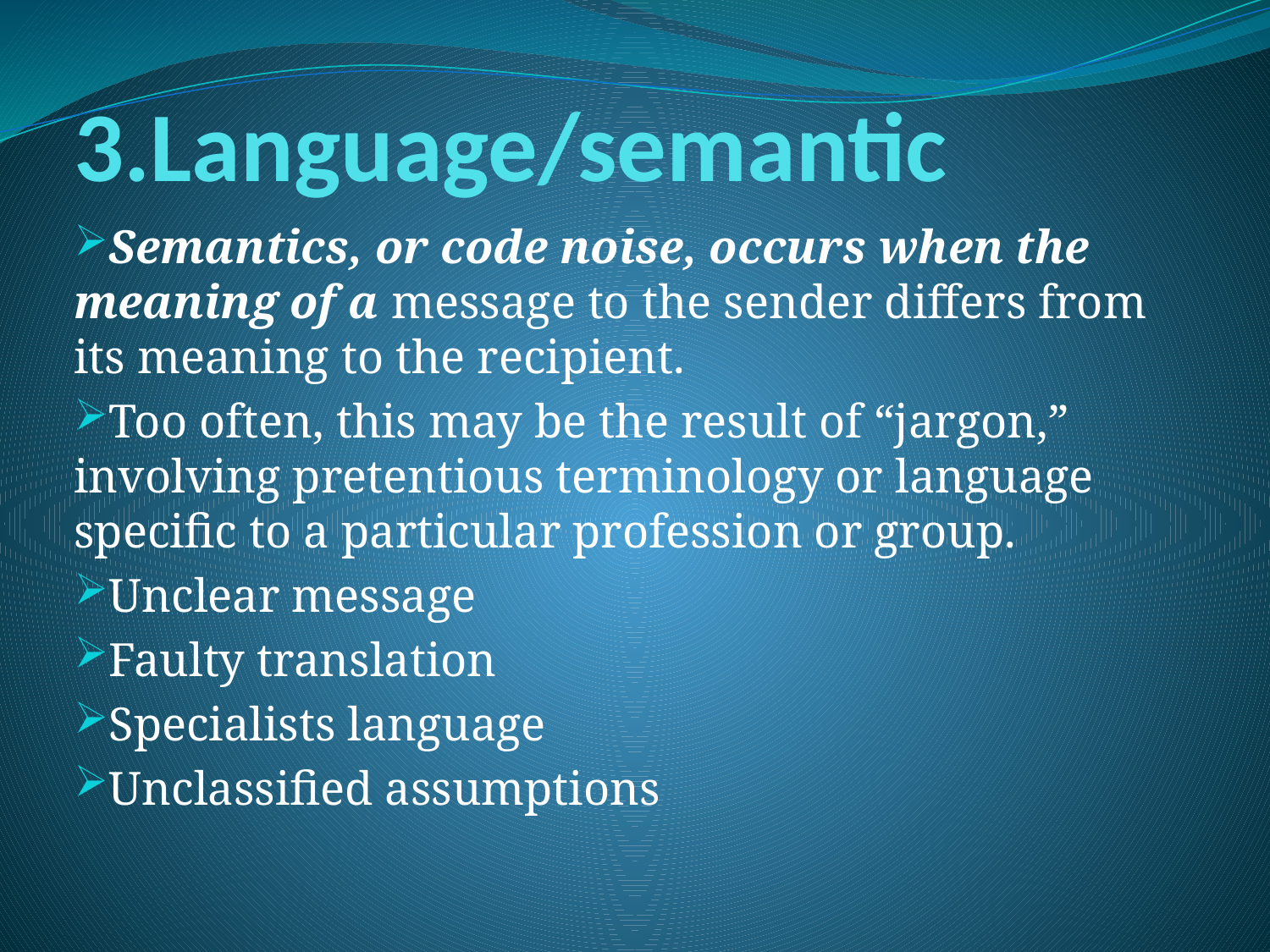

# 3.Language/semantic
Semantics, or code noise, occurs when the meaning of a message to the sender differs from its meaning to the recipient.
Too often, this may be the result of “jargon,” involving pretentious terminology or language specific to a particular profession or group.
Unclear message
Faulty translation
Specialists language
Unclassified assumptions